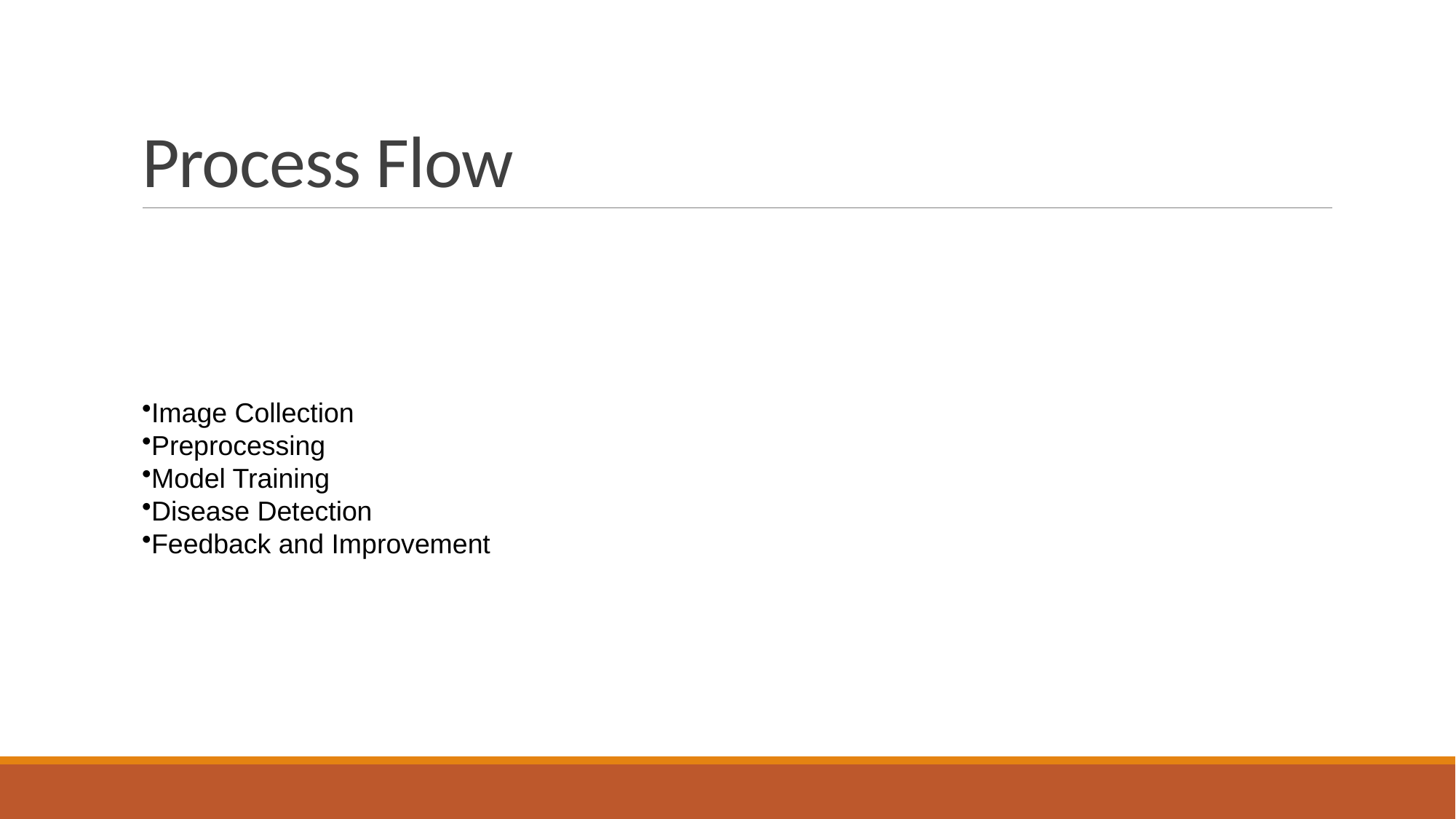

# Process Flow

Image Collection
Preprocessing
Model Training
Disease Detection
Feedback and Improvement